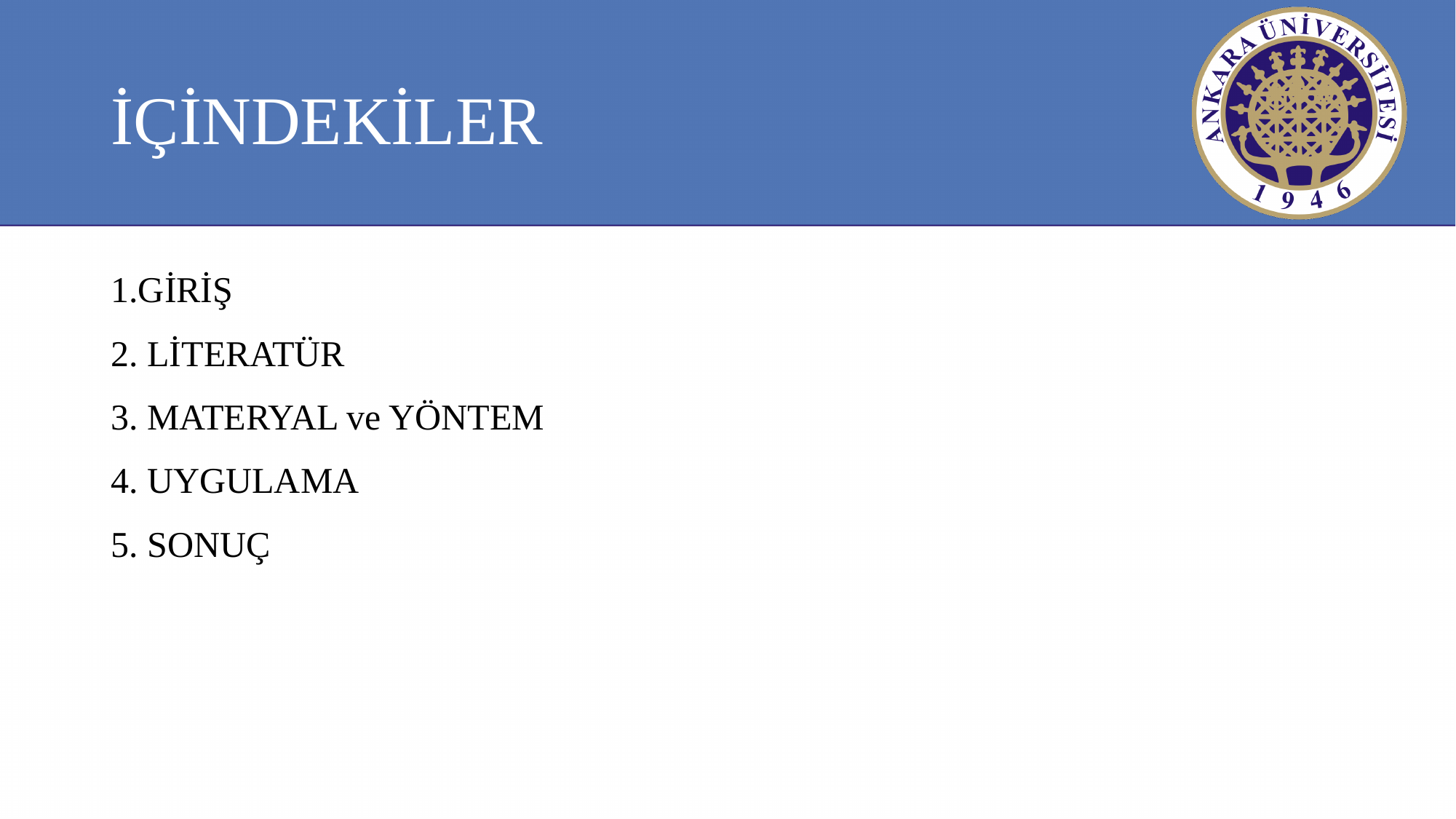

# İÇİNDEKİLER
1.GİRİŞ
2. LİTERATÜR
3. MATERYAL ve YÖNTEM
4. UYGULAMA
5. SONUÇ